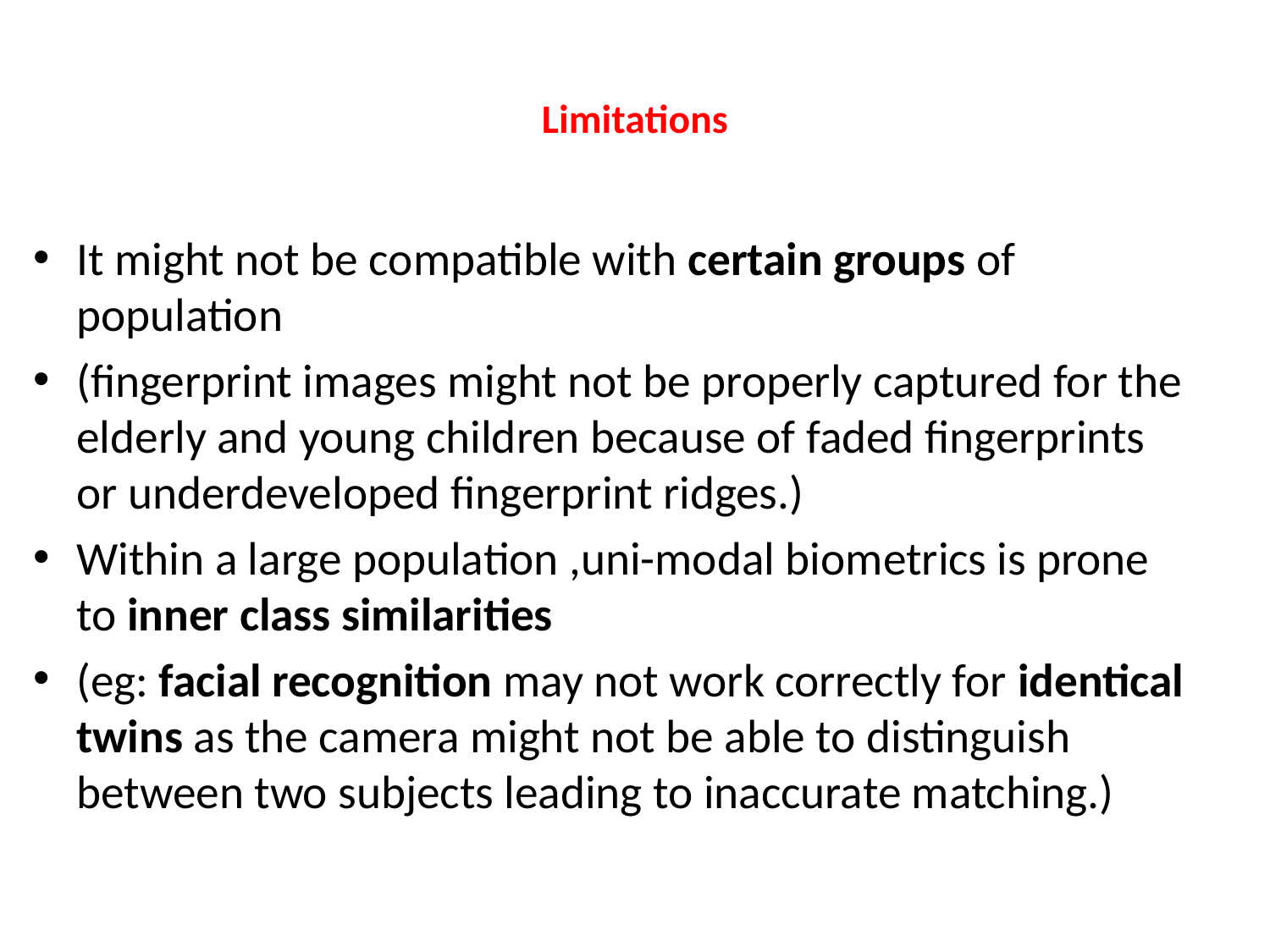

# Limitations
It might not be compatible with certain groups of population
(fingerprint images might not be properly captured for the elderly and young children because of faded fingerprints or underdeveloped fingerprint ridges.)
Within a large population ,uni-modal biometrics is prone to inner class similarities
(eg: facial recognition may not work correctly for identical twins as the camera might not be able to distinguish between two subjects leading to inaccurate matching.)